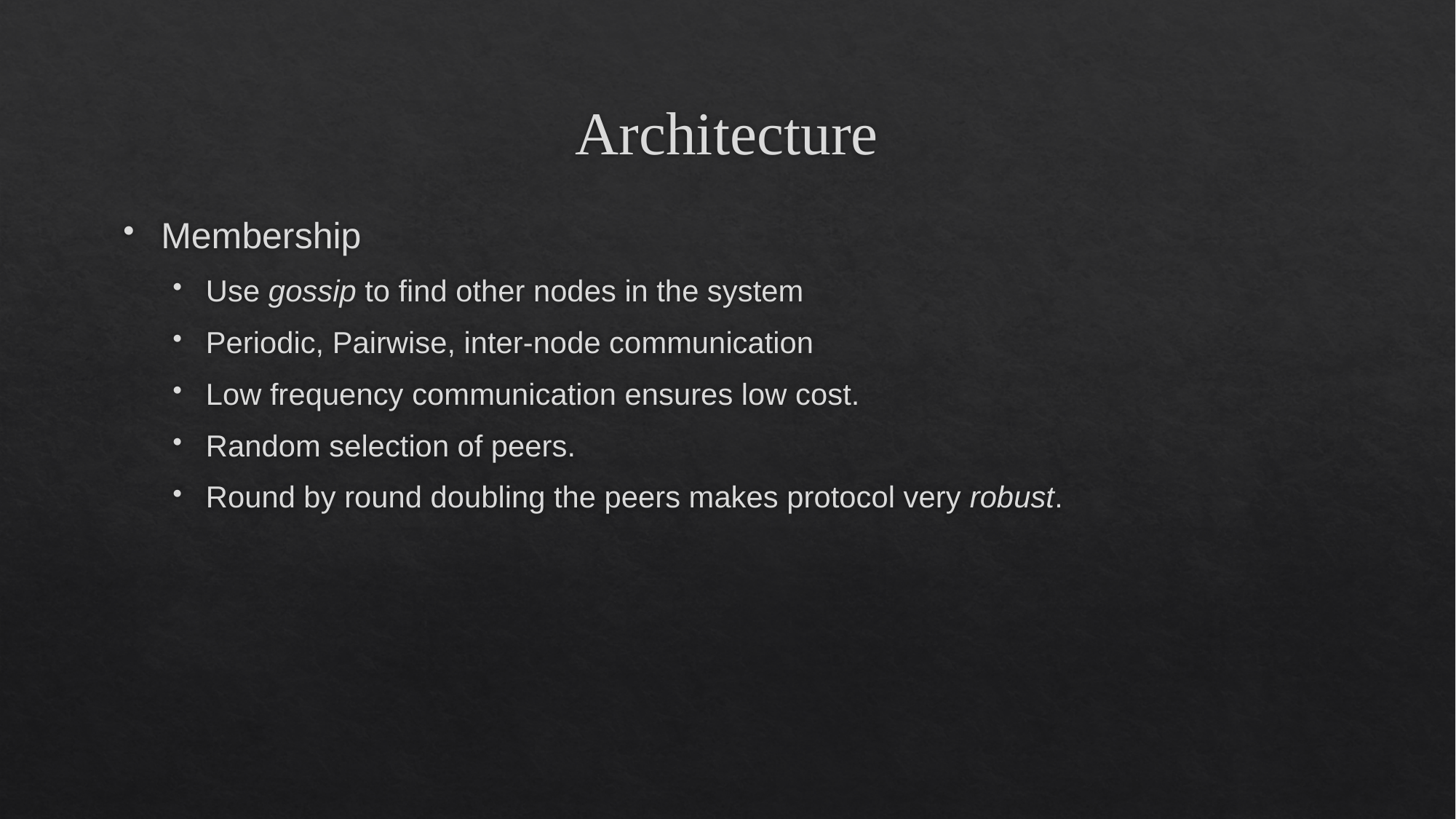

# Architecture
Membership
Use gossip to find other nodes in the system
Periodic, Pairwise, inter-node communication
Low frequency communication ensures low cost.
Random selection of peers.
Round by round doubling the peers makes protocol very robust.